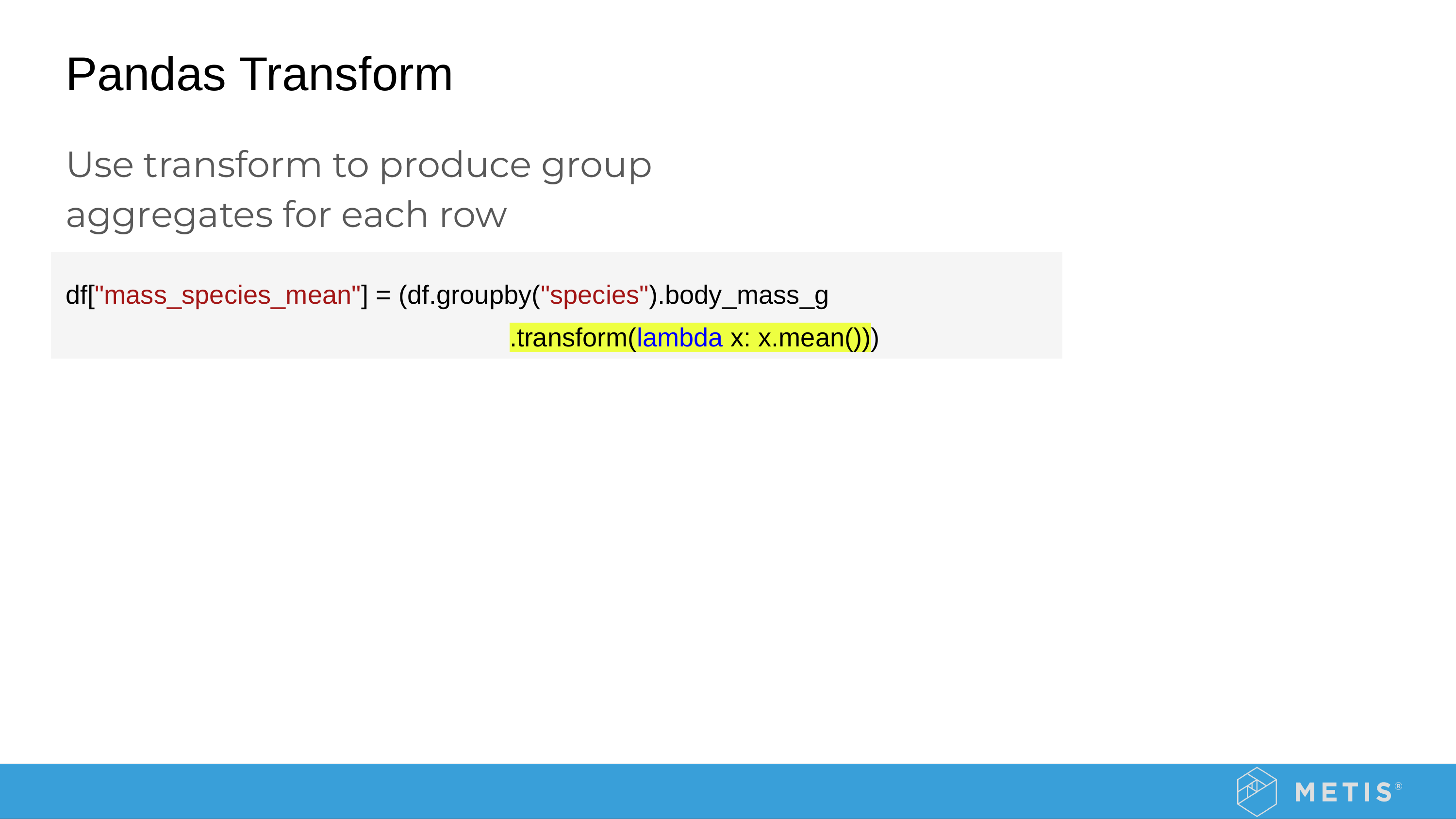

# Pandas Transform
Use transform to produce group aggregates for each row
df["mass_species_mean"] = (df.groupby("species").body_mass_g
 .transform(lambda x: x.mean()))